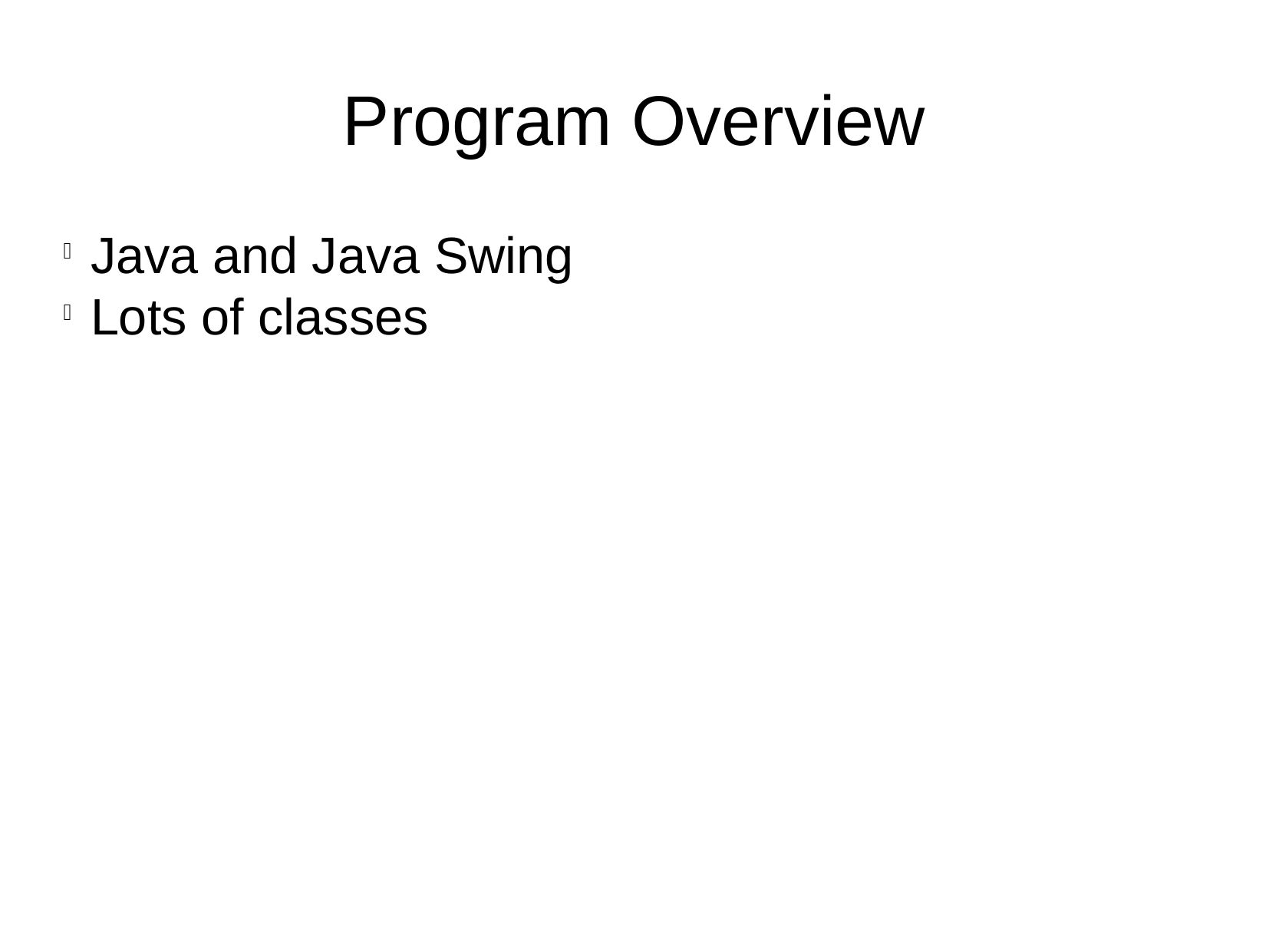

Program Overview
Java and Java Swing
Lots of classes